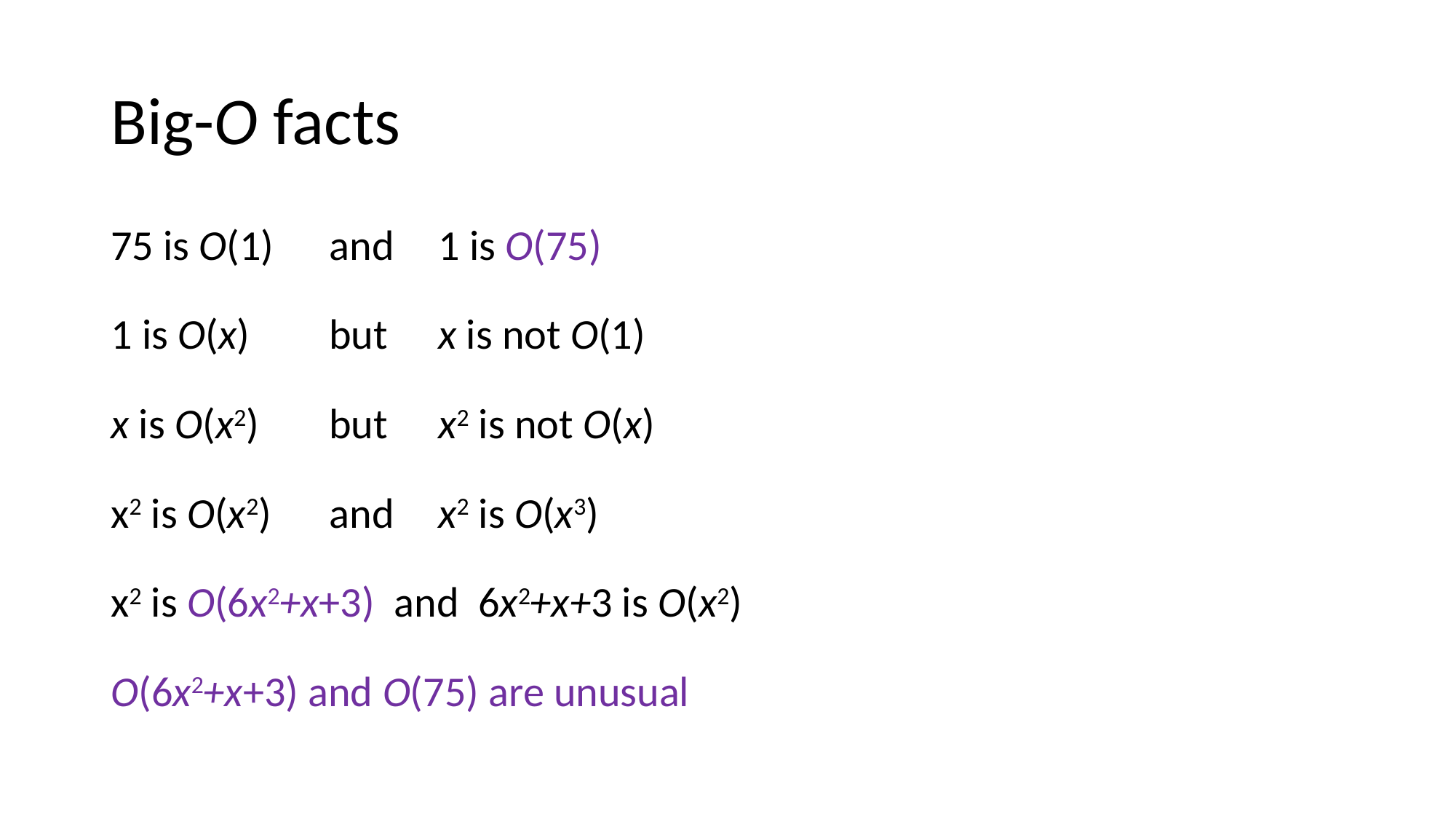

# Big-O facts
75 is O(1)	and	1 is O(75)

1 is O(x)	but	x is not O(1)

x is O(x2)	but	x2 is not O(x)

x2 is O(x2)	and	x2 is O(x3)

x2 is O(6x2+x+3)  and  6x2+x+3 is O(x2)

O(6x2+x+3) and O(75) are unusual